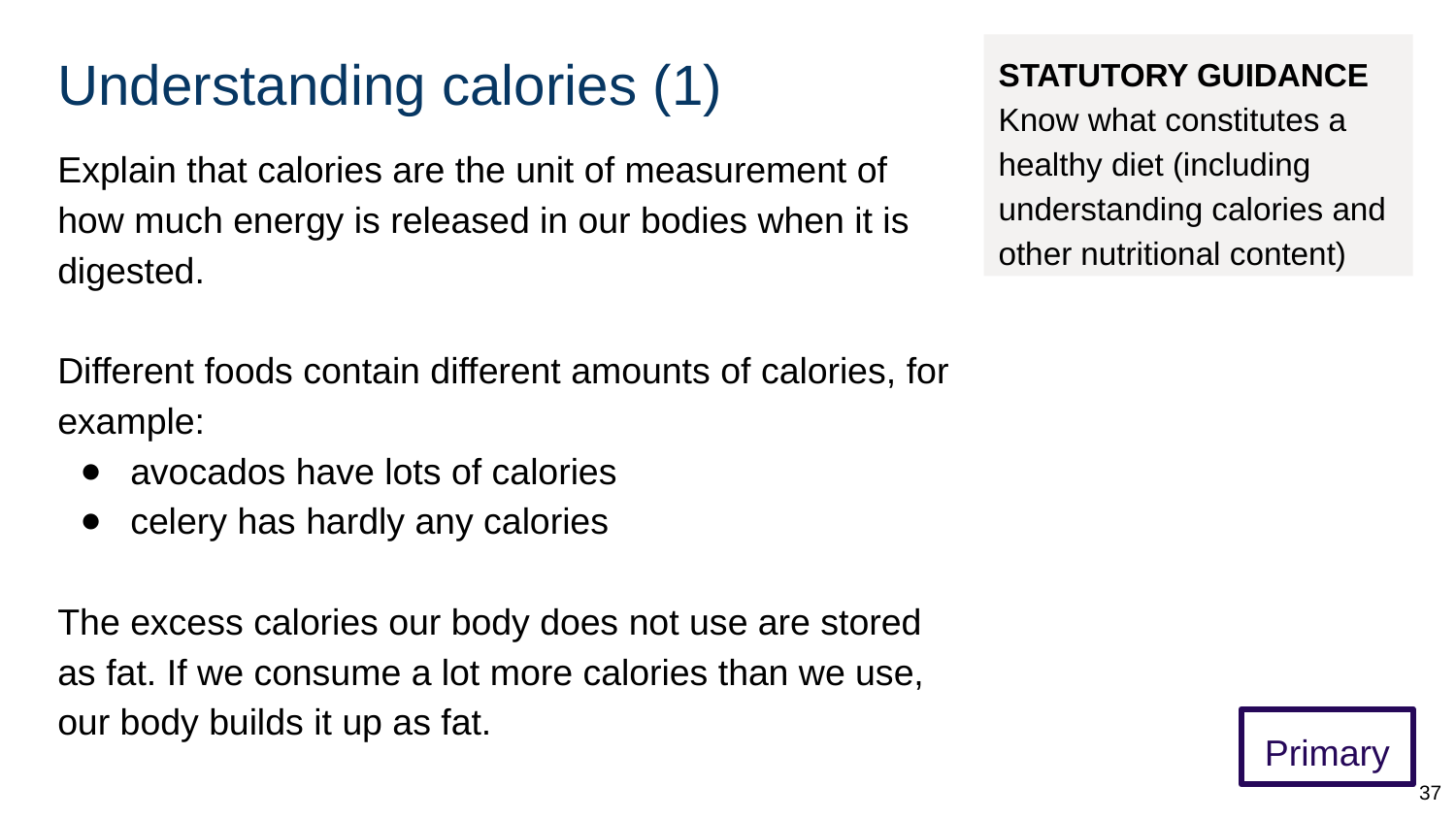

# Understanding calories (1)

STATUTORY GUIDANCE
Know what constitutes a healthy diet (including understanding calories and other nutritional content)

Explain that calories are the unit of measurement of how much energy is released in our bodies when it is digested.

Different foods contain different amounts of calories, for example:
avocados have lots of calories
celery has hardly any calories

The excess calories our body does not use are stored as fat. If we consume a lot more calories than we use, our body builds it up as fat.
Primary
37